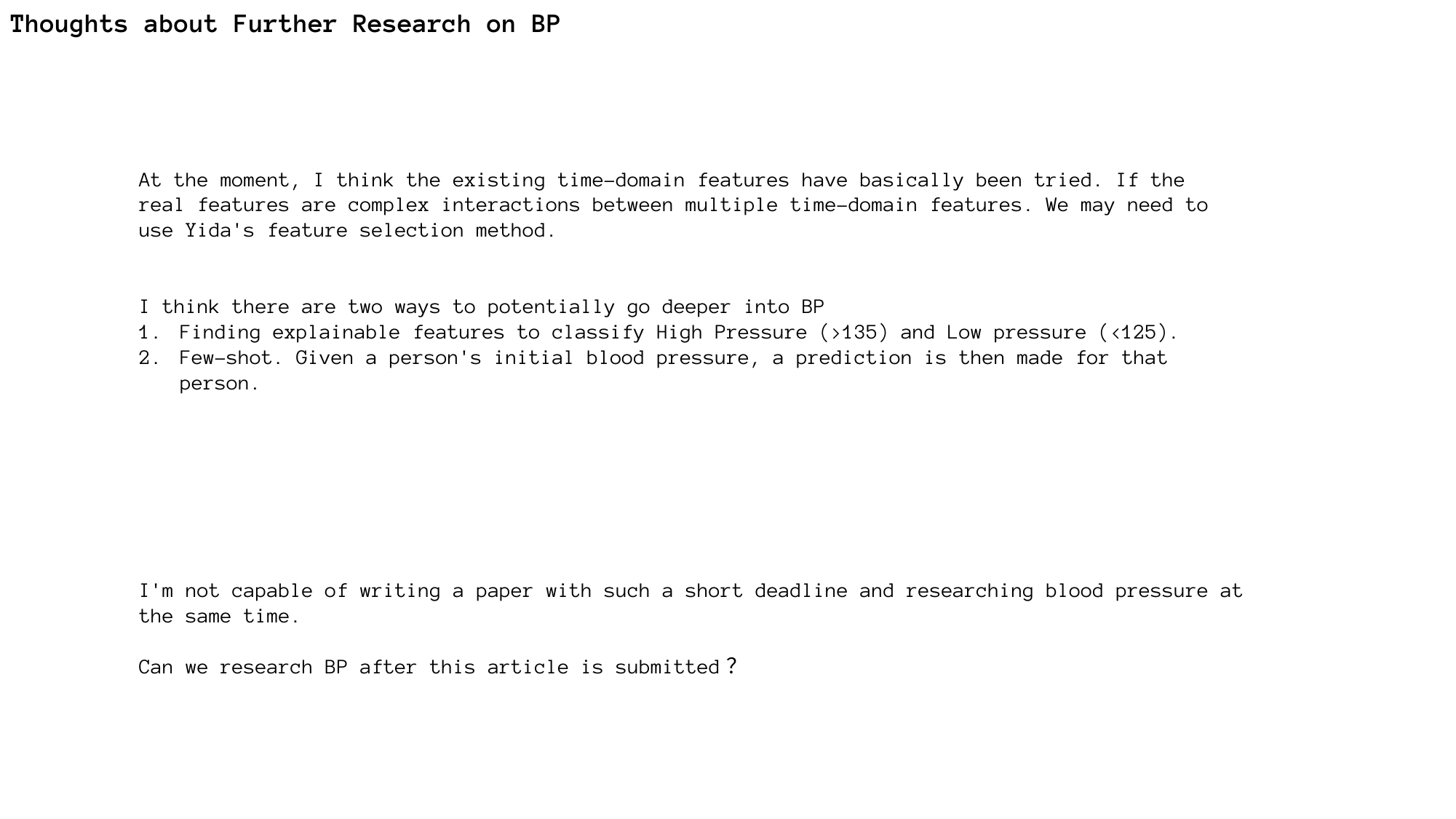

Thoughts about Further Research on BP
At the moment, I think the existing time-domain features have basically been tried. If the real features are complex interactions between multiple time-domain features. We may need to use Yida's feature selection method.

I think there are two ways to potentially go deeper into BP
Finding explainable features to classify High Pressure (>135) and Low pressure (<125).
Few-shot. Given a person's initial blood pressure, a prediction is then made for that person.
I'm not capable of writing a paper with such a short deadline and researching blood pressure at the same time.

Can we research BP after this article is submitted？